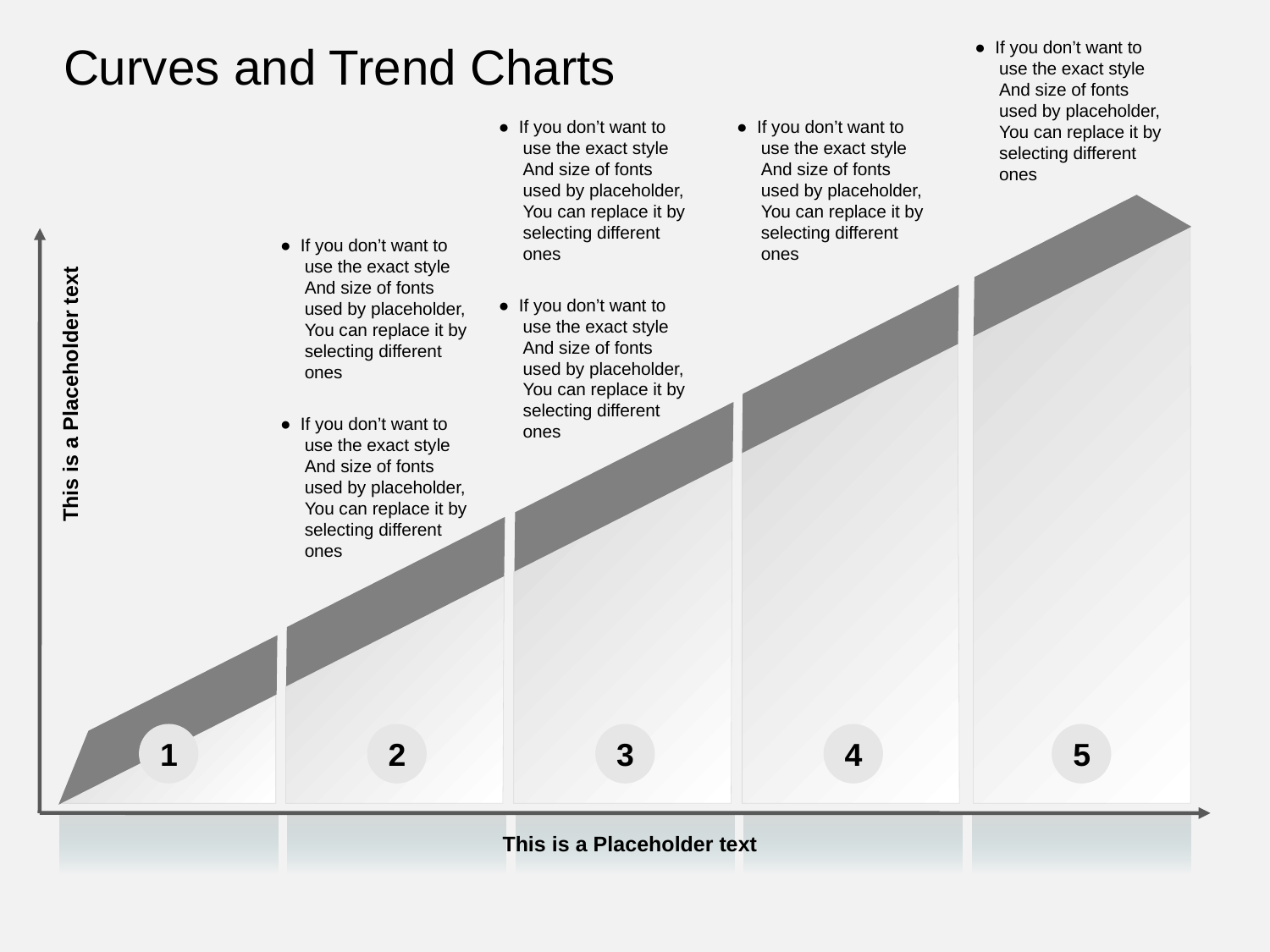

Curves and Trend Charts
●  If you don’t want to
     use the exact style
     And size of fonts
     used by placeholder,
     You can replace it by
     selecting different
     ones
●  If you don’t want to
     use the exact style
     And size of fonts
     used by placeholder,
     You can replace it by
     selecting different
     ones
●  If you don’t want to
     use the exact style
     And size of fonts
     used by placeholder,
     You can replace it by
     selecting different
     ones

●  If you don’t want to
     use the exact style
     And size of fonts
     used by placeholder,
     You can replace it by
     selecting different
     ones
●  If you don’t want to
     use the exact style
     And size of fonts
     used by placeholder,
     You can replace it by
     selecting different
     ones

This is a Placeholder text
●  If you don’t want to
     use the exact style
     And size of fonts
     used by placeholder,
     You can replace it by
     selecting different
     ones

1
2
3
4
5
This is a Placeholder text